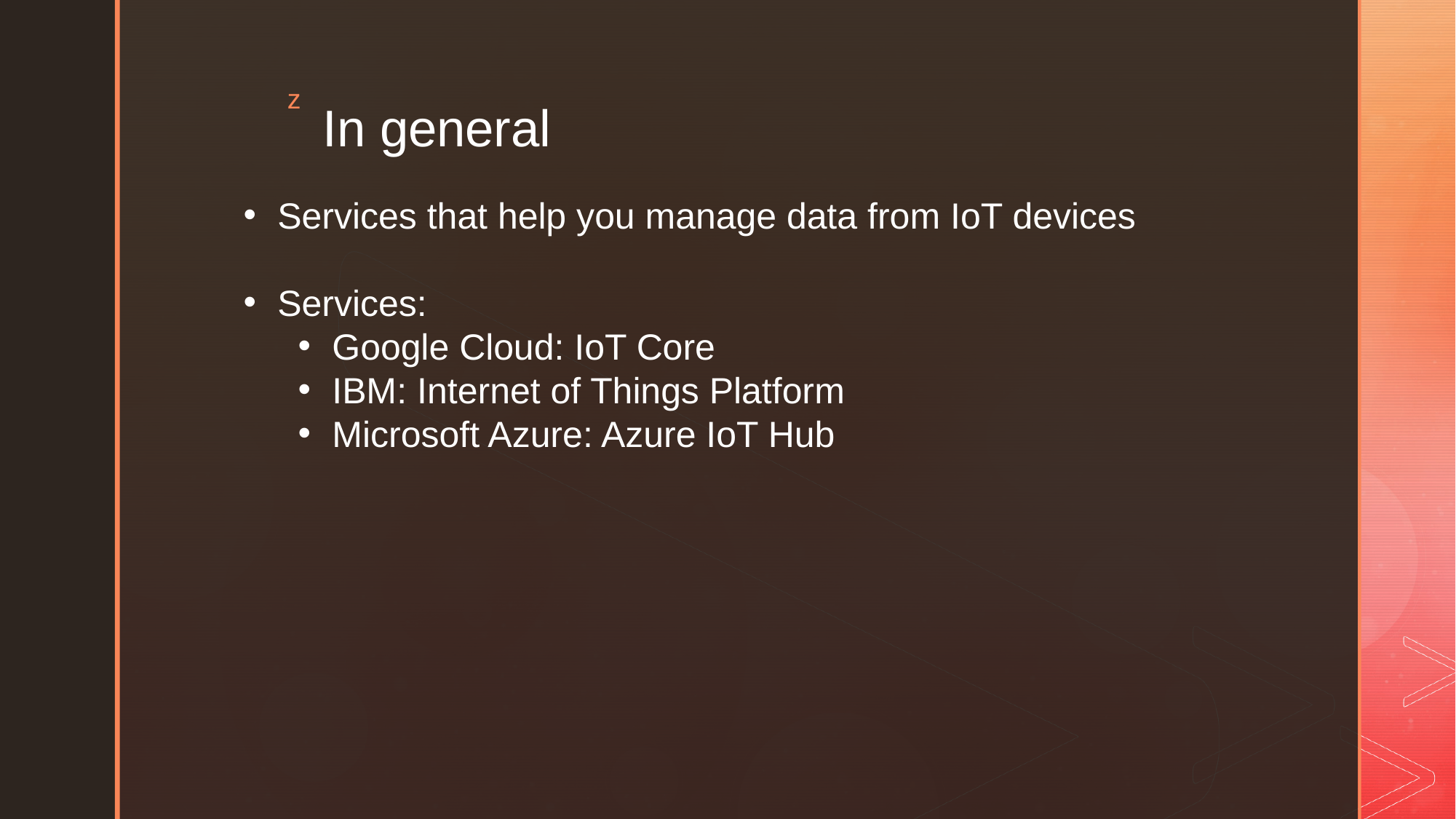

# In general
Services that help you manage data from IoT devices

Services:
Google Cloud: IoT Core
IBM: Internet of Things Platform
Microsoft Azure: Azure IoT Hub